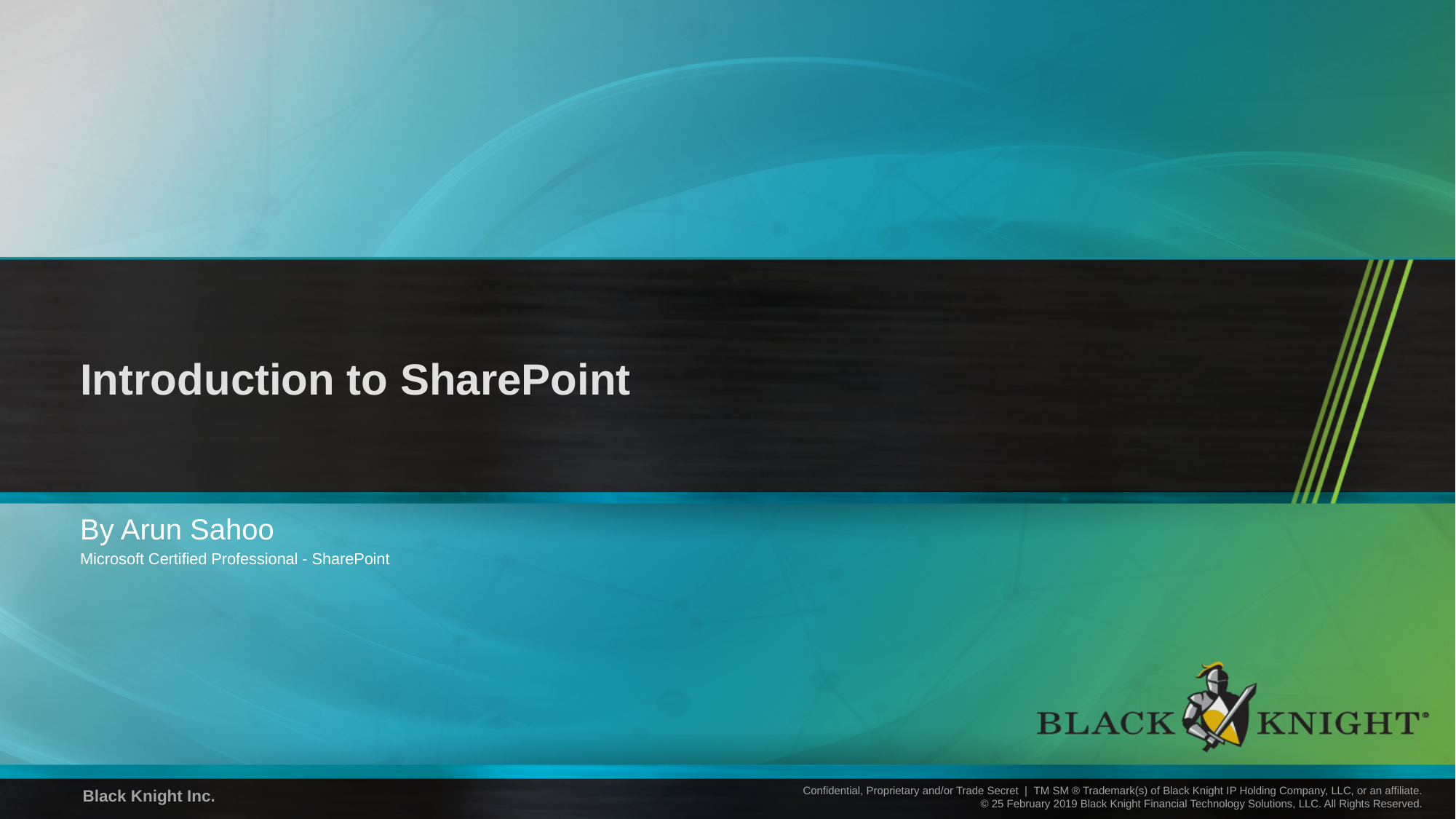

# Introduction to SharePoint
By Arun Sahoo
Microsoft Certified Professional - SharePoint